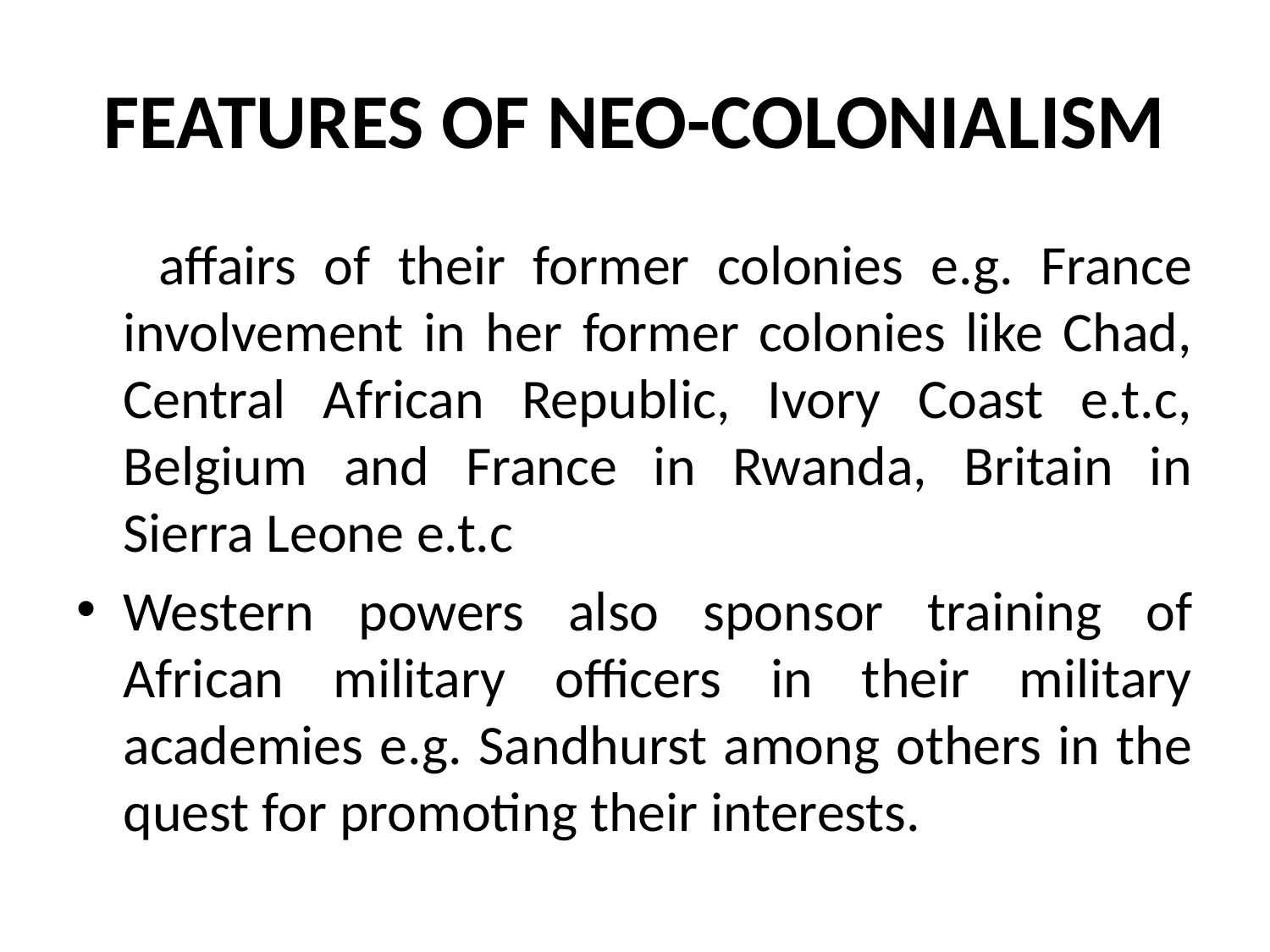

# FEATURES OF NEO-COLONIALISM
   affairs of their former colonies e.g. France involvement in her former colonies like Chad, Central African Republic, Ivory Coast e.t.c, Belgium and France in Rwanda, Britain in Sierra Leone e.t.c
Western powers also sponsor training of African military officers in their military academies e.g. Sandhurst among others in the quest for promoting their interests.